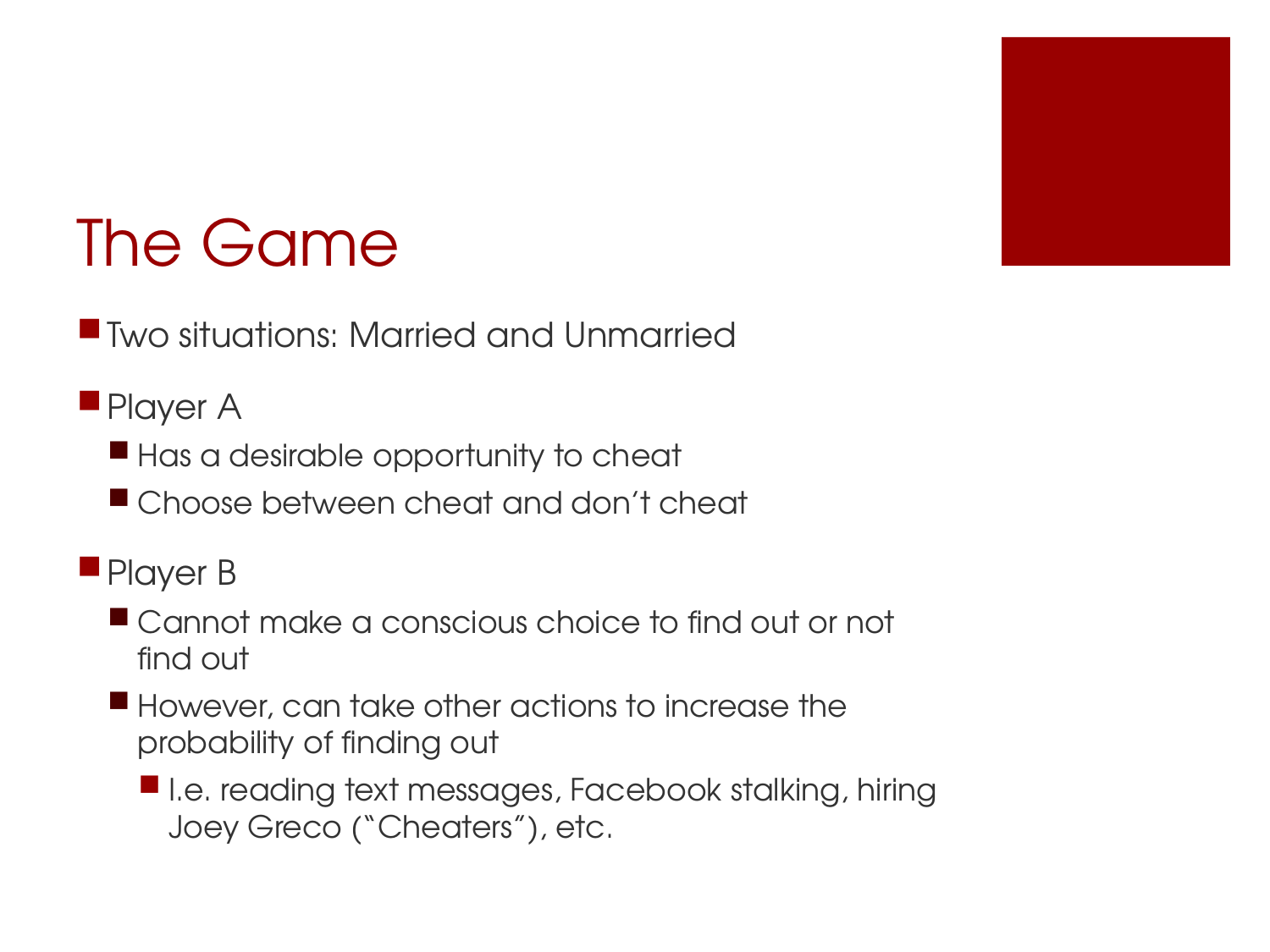

# The Game
Two situations: Married and Unmarried
Player A
Has a desirable opportunity to cheat
Choose between cheat and don’t cheat
Player B
Cannot make a conscious choice to find out or not find out
However, can take other actions to increase the probability of finding out
I.e. reading text messages, Facebook stalking, hiring Joey Greco (“Cheaters”), etc.